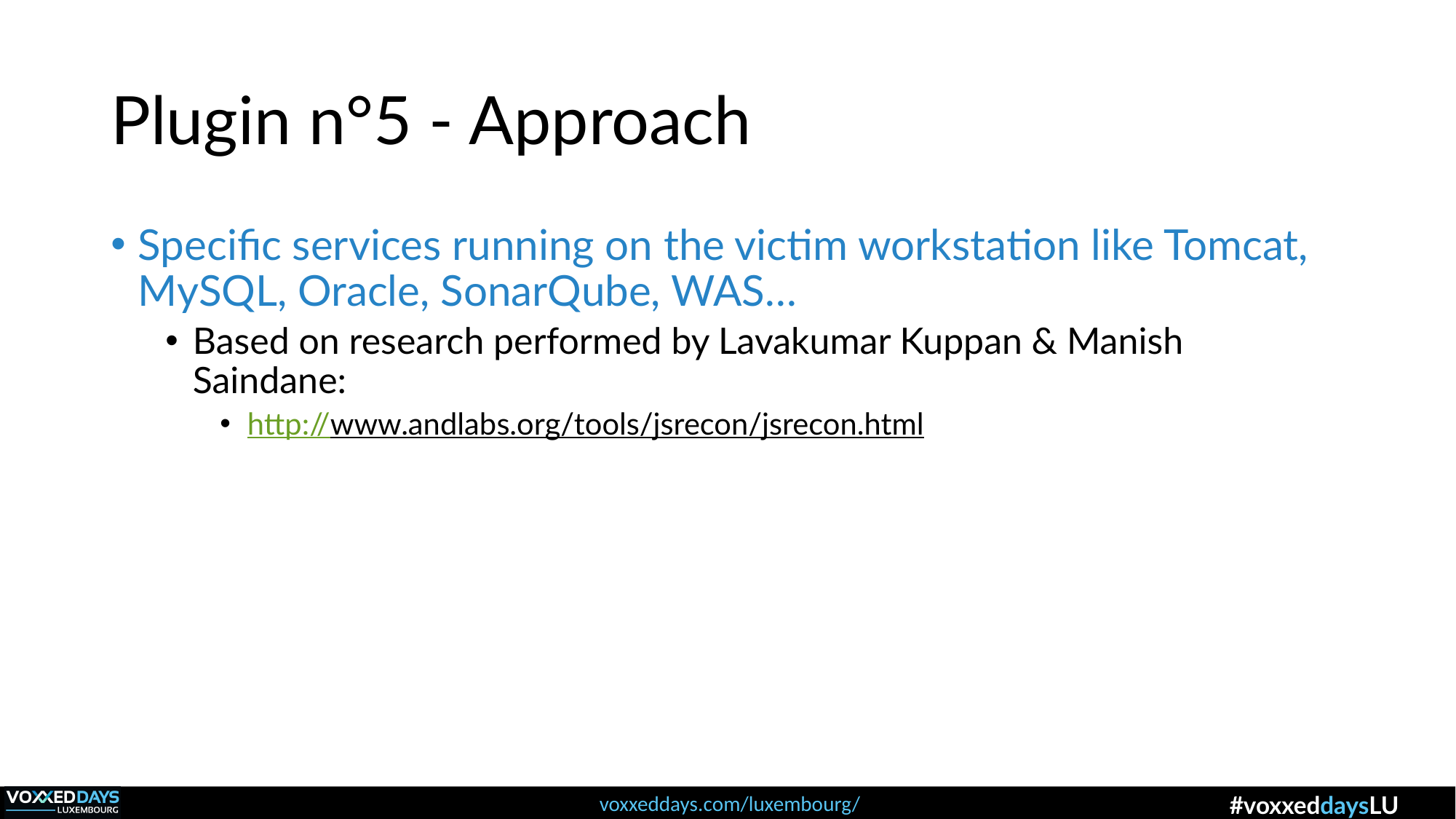

# Plugin n°5 - Approach
Specific services running on the victim workstation like Tomcat, MySQL, Oracle, SonarQube, WAS…
Based on research performed by Lavakumar Kuppan & Manish Saindane:
http://www.andlabs.org/tools/jsrecon/jsrecon.html